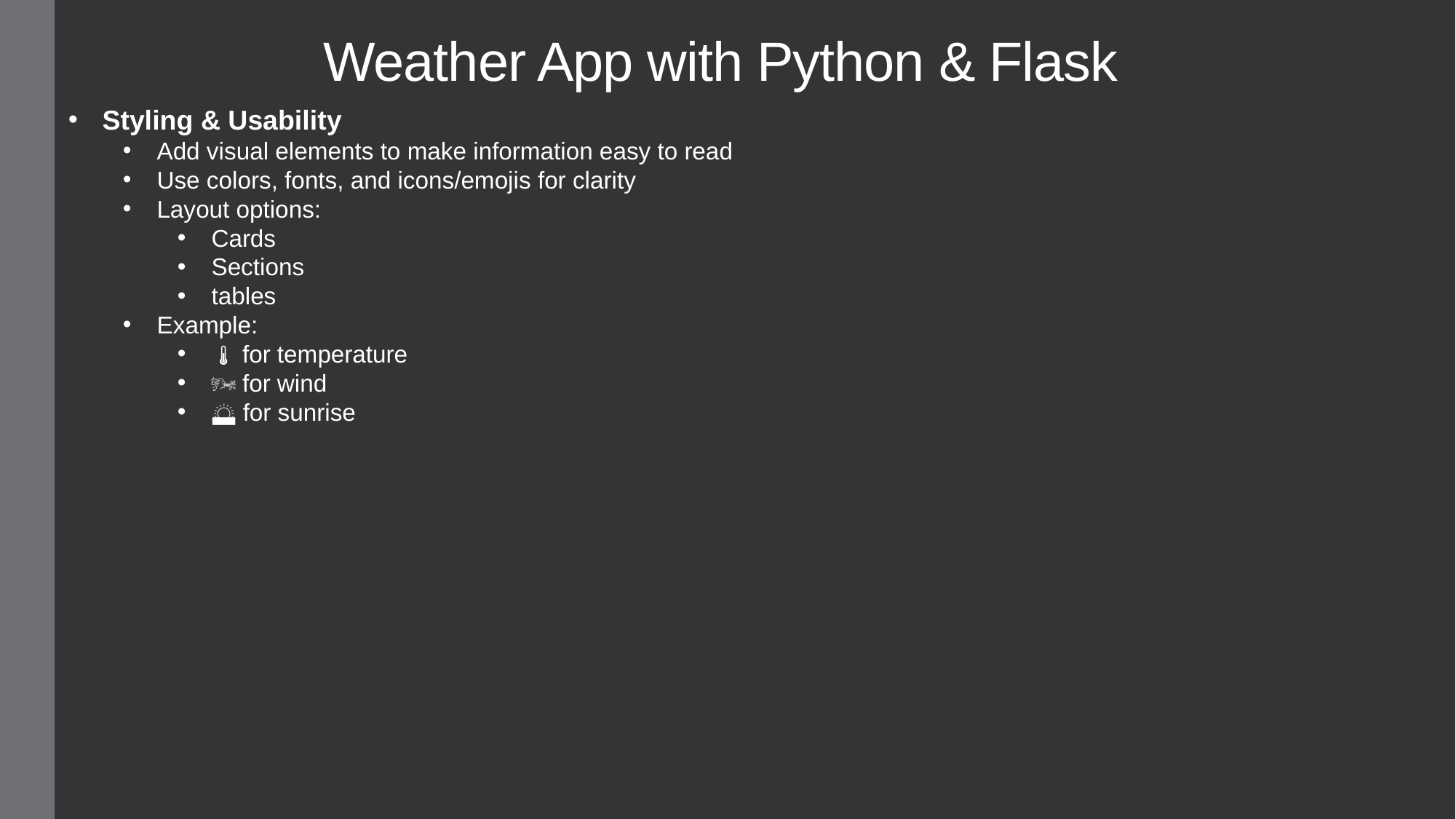

# Weather App with Python & Flask
Styling & Usability
Add visual elements to make information easy to read
Use colors, fonts, and icons/emojis for clarity
Layout options:
Cards
Sections
tables
Example:
🌡 for temperature
🌬 for wind
🌅 for sunrise